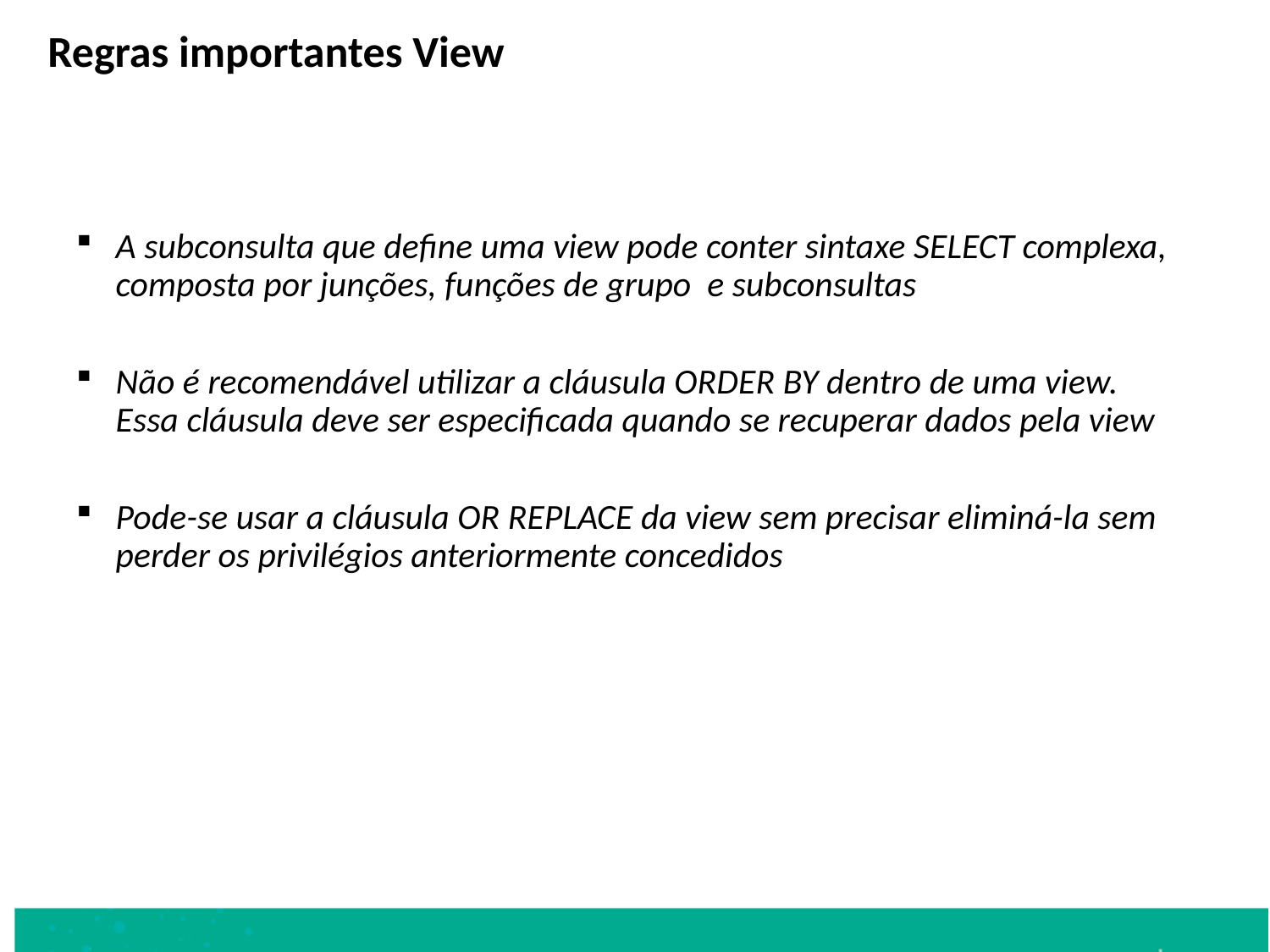

Regras importantes View
A subconsulta que define uma view pode conter sintaxe SELECT complexa, composta por junções, funções de grupo  e subconsultas

Não é recomendável utilizar a cláusula ORDER BY dentro de uma view.  Essa cláusula deve ser especificada quando se recuperar dados pela view

Pode-se usar a cláusula OR REPLACE da view sem precisar eliminá-la sem perder os privilégios anteriormente concedidos